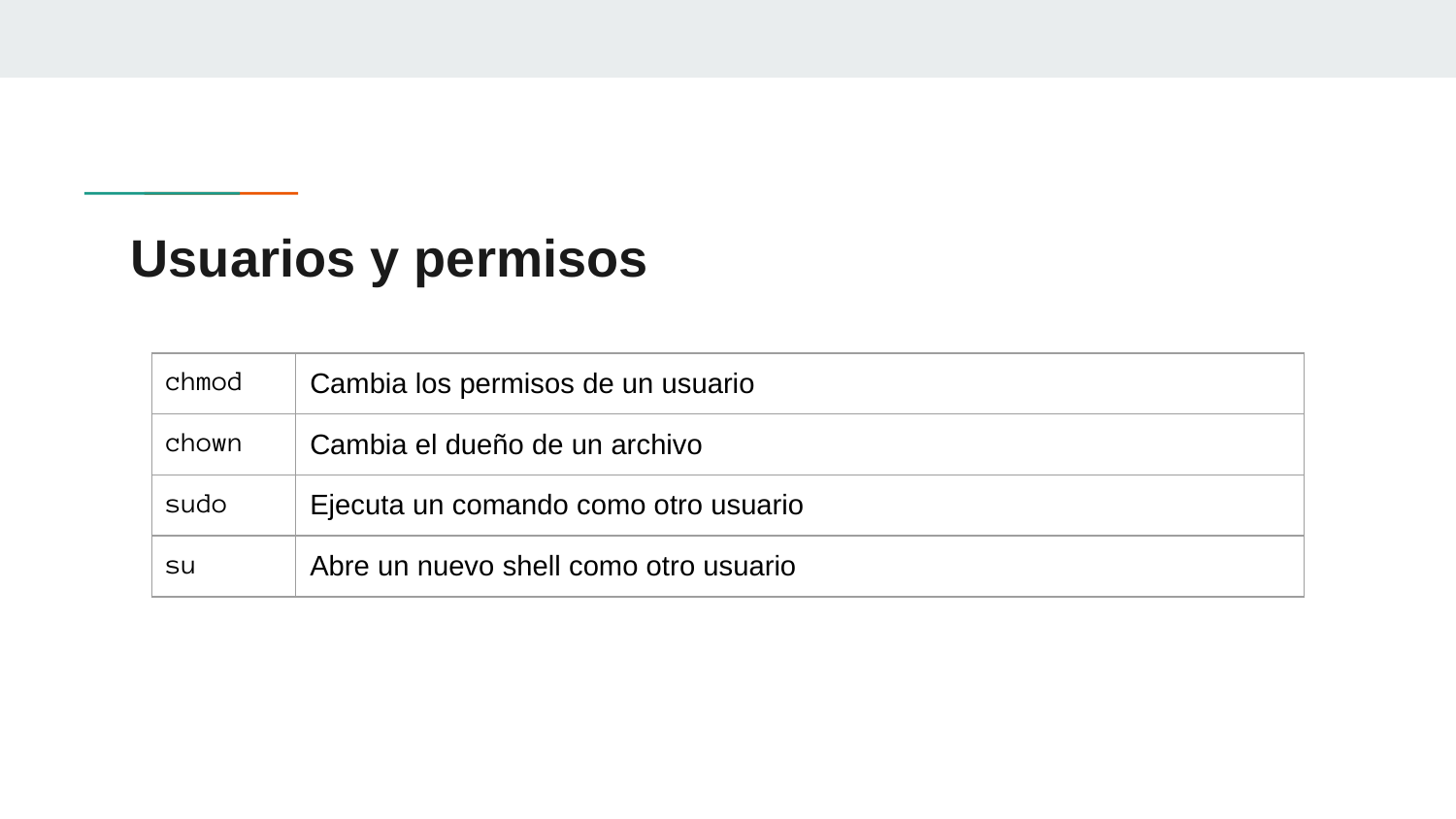

# Usuarios y permisos
| chmod | Cambia los permisos de un usuario |
| --- | --- |
| chown | Cambia el dueño de un archivo |
| sudo | Ejecuta un comando como otro usuario |
| su | Abre un nuevo shell como otro usuario |